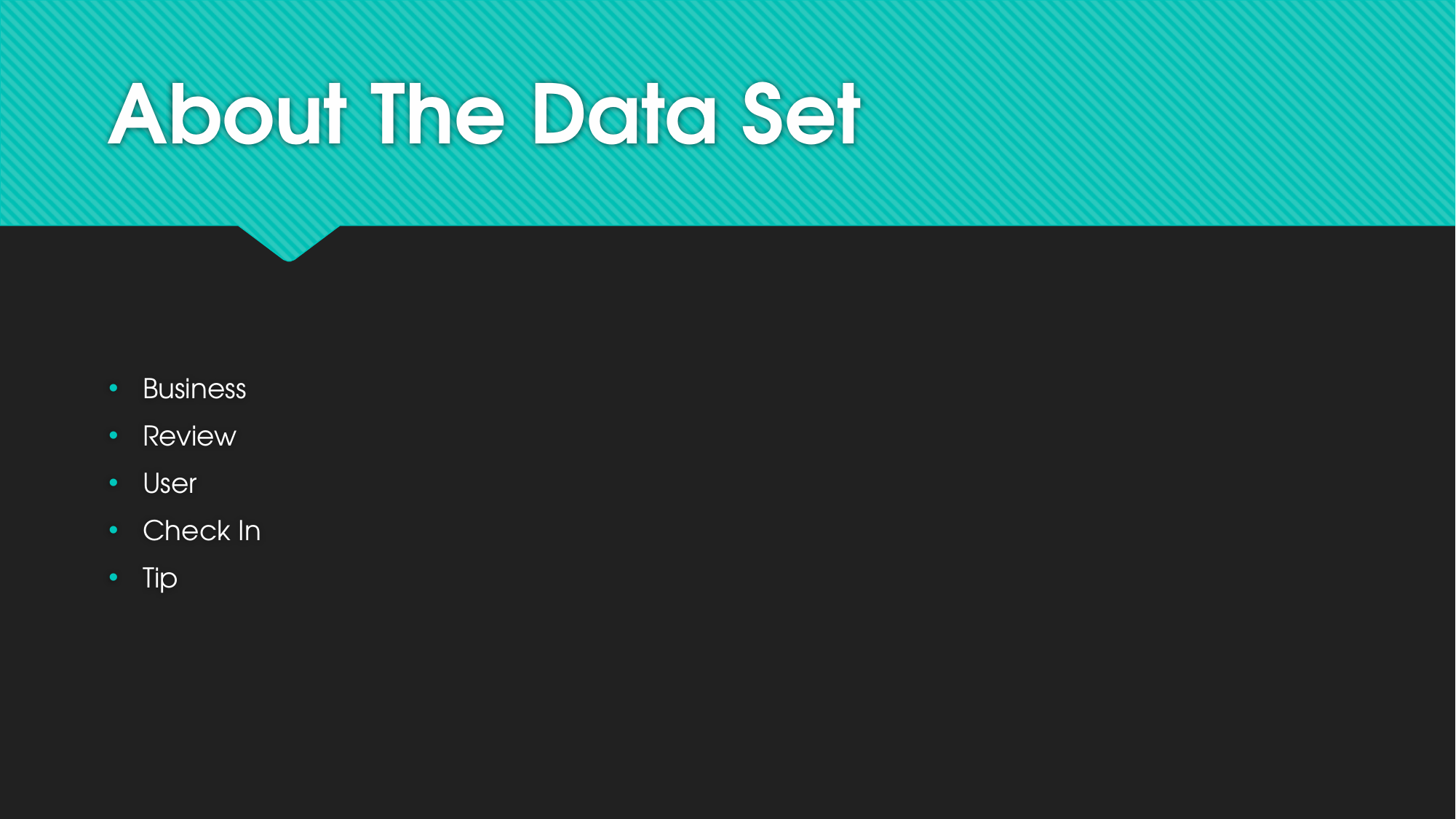

# About The Data Set
Business
Review
User
Check In
Tip